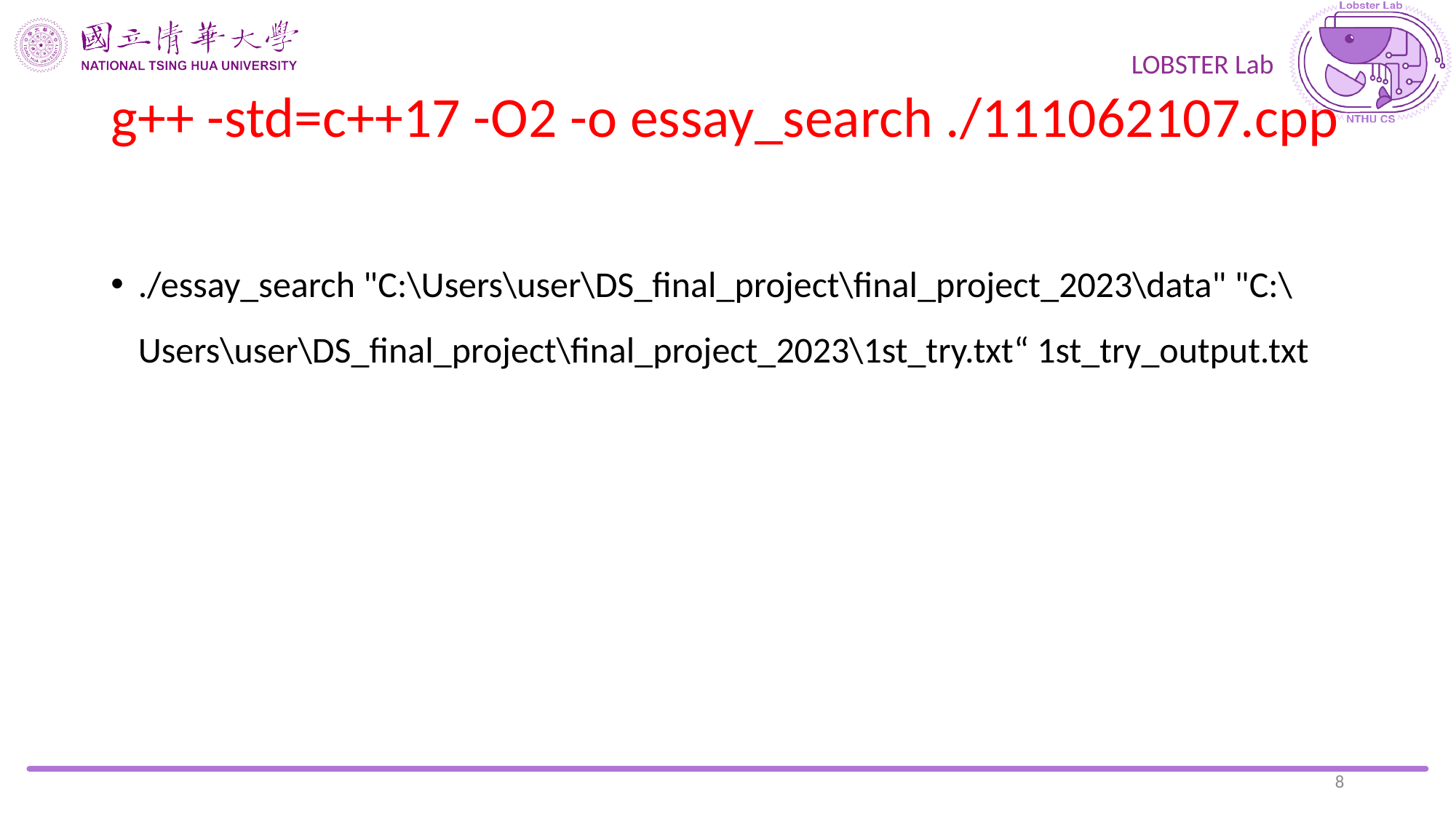

# g++ -std=c++17 -O2 -o essay_search ./111062107.cpp
./essay_search "C:\Users\user\DS_final_project\final_project_2023\data" "C:\Users\user\DS_final_project\final_project_2023\1st_try.txt“ 1st_try_output.txt
8